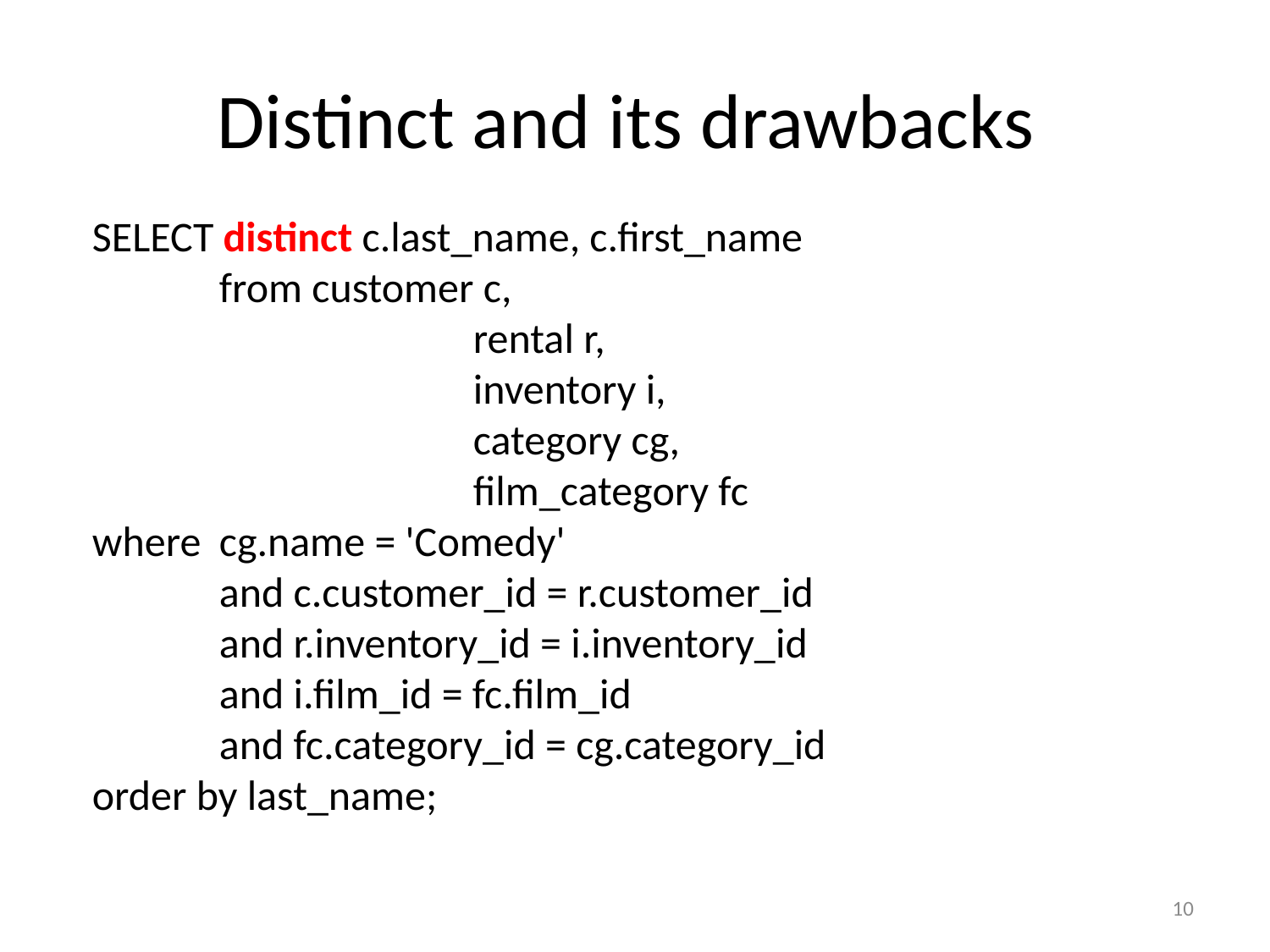

# Distinct and its drawbacks
SELECT distinct c.last_name, c.first_name
	from customer c,
			rental r,
			inventory i,
			category cg,
			film_category fc
where 	cg.name = 'Comedy'
	and c.customer_id = r.customer_id
	and r.inventory_id = i.inventory_id
 	and i.film_id = fc.film_id
	and fc.category_id = cg.category_id
order by last_name;

10